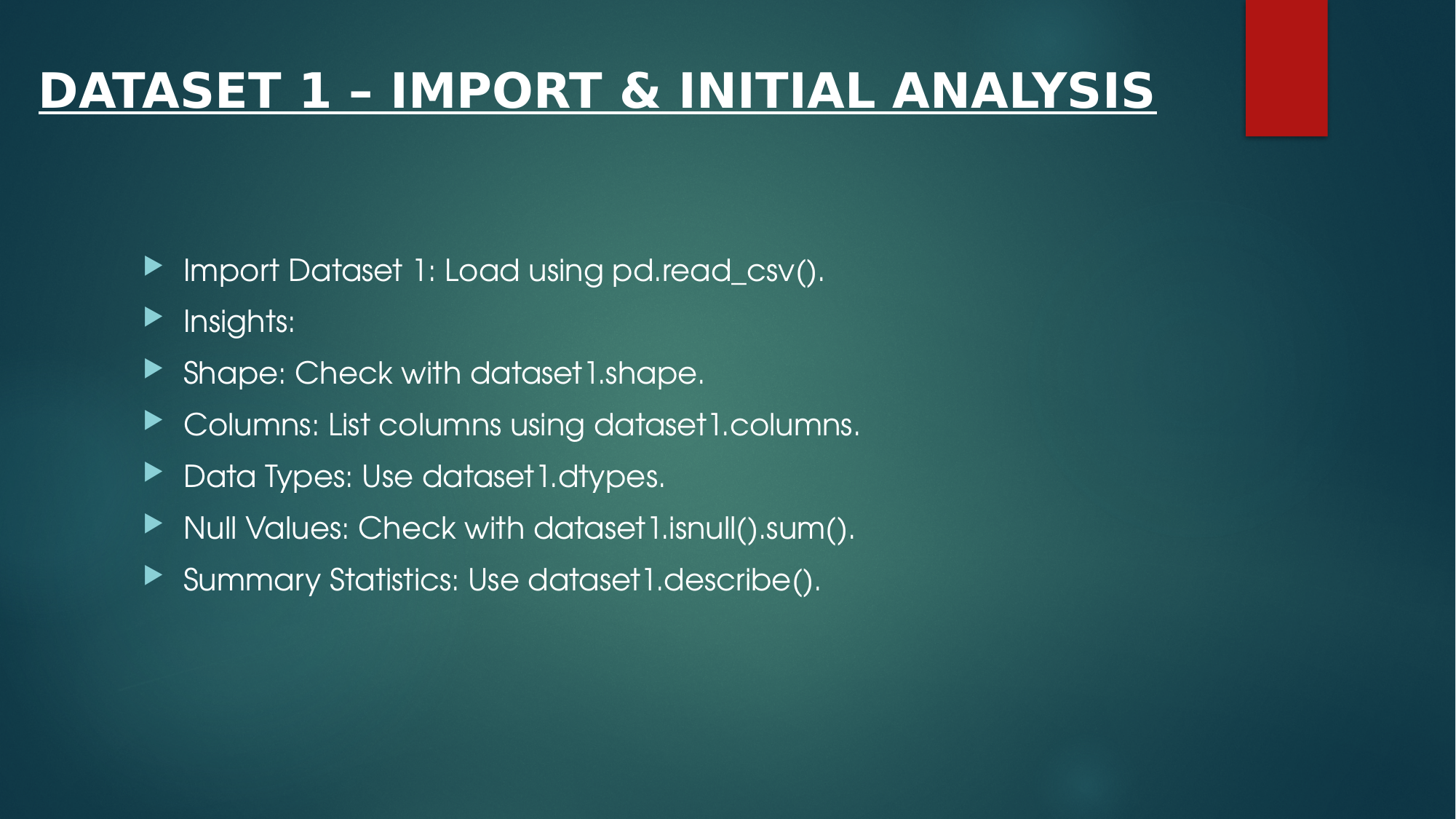

# DATASET 1 – IMPORT & INITIAL ANALYSIS
Import Dataset 1: Load using pd.read_csv().
Insights:
Shape: Check with dataset1.shape.
Columns: List columns using dataset1.columns.
Data Types: Use dataset1.dtypes.
Null Values: Check with dataset1.isnull().sum().
Summary Statistics: Use dataset1.describe().